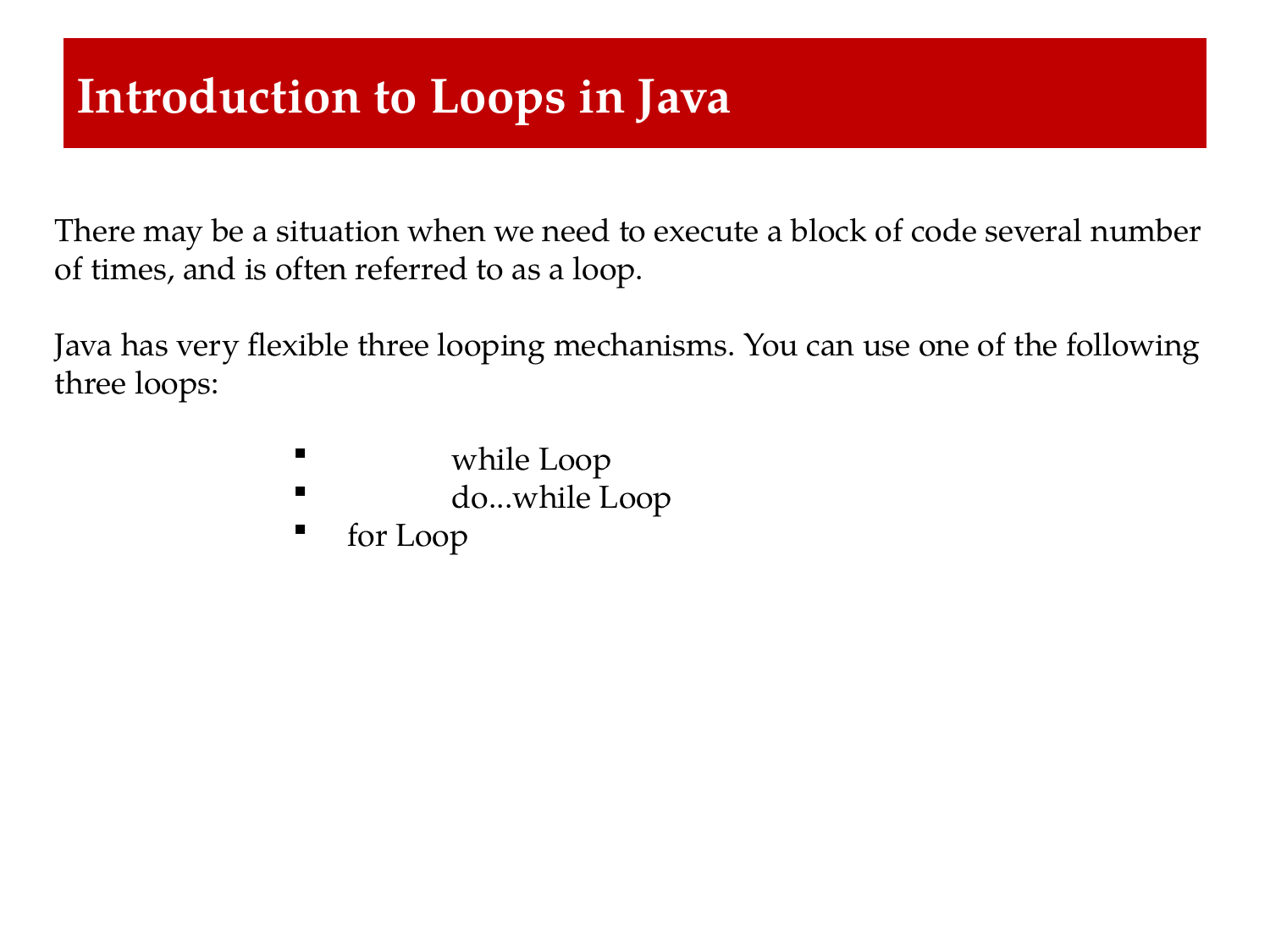

# Introduction to Loops in Java
There may be a situation when we need to execute a block of code several number of times, and is often referred to as a loop.

Java has very flexible three looping mechanisms. You can use one of the following three loops:

	    while Loop
	    do...while Loop
     for Loop